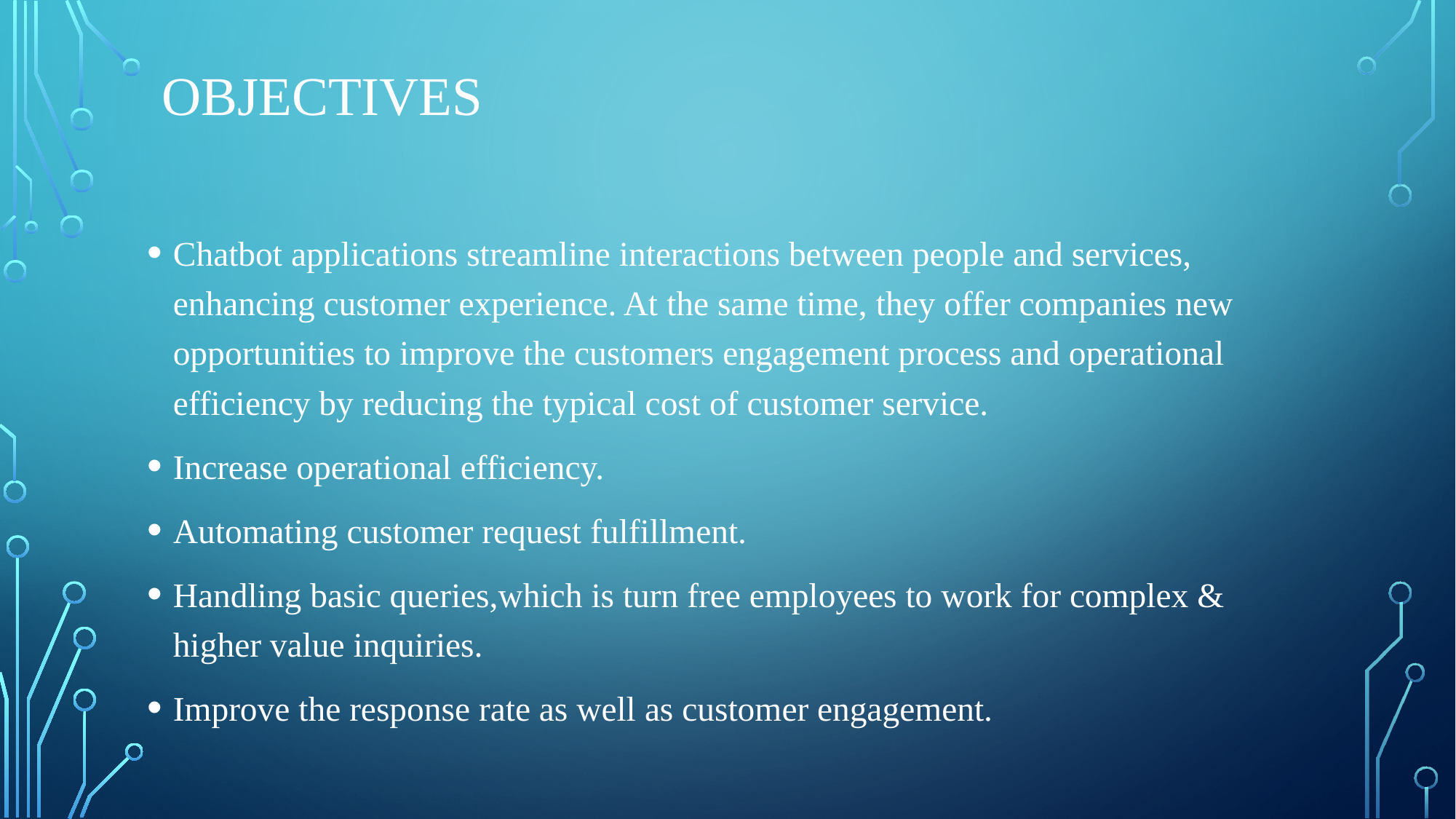

# Objectives

Chatbot applications streamline interactions between people and services, enhancing customer experience. At the same time, they offer companies new opportunities to improve the customers engagement process and operational efficiency by reducing the typical cost of customer service.
Increase operational efficiency.
Automating customer request fulfillment.
Handling basic queries,which is turn free employees to work for complex & higher value inquiries.
Improve the response rate as well as customer engagement.